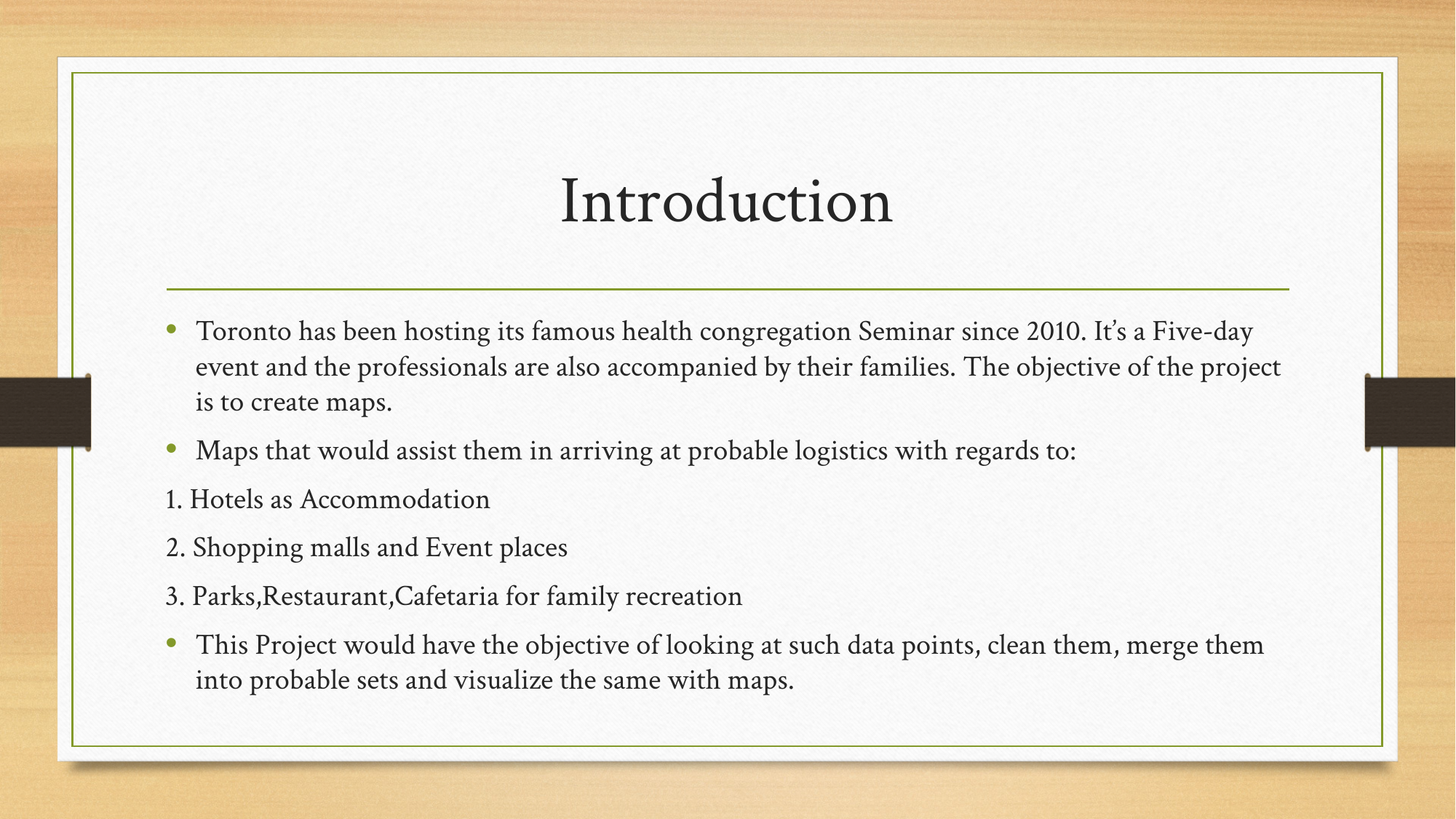

# Introduction
Toronto has been hosting its famous health congregation Seminar since 2010. It’s a Five-day event and the professionals are also accompanied by their families. The objective of the project is to create maps.
Maps that would assist them in arriving at probable logistics with regards to:
1. Hotels as Accommodation
2. Shopping malls and Event places
3. Parks,Restaurant,Cafetaria for family recreation
This Project would have the objective of looking at such data points, clean them, merge them into probable sets and visualize the same with maps.